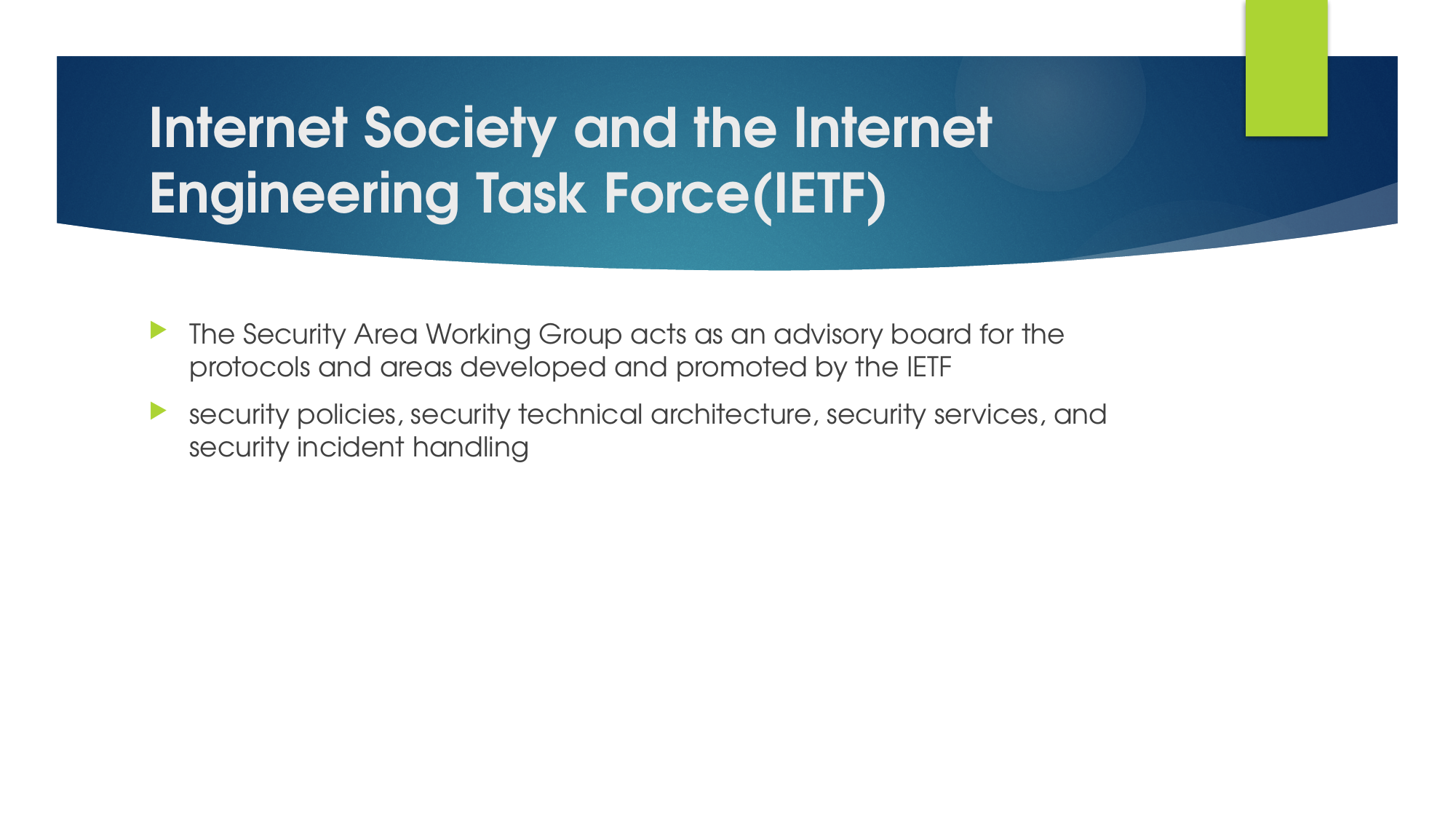

# Internet Society and the Internet Engineering Task Force(IETF)
The Security Area Working Group acts as an advisory board for the protocols and areas developed and promoted by the IETF
security policies, security technical architecture, security services, and security incident handling